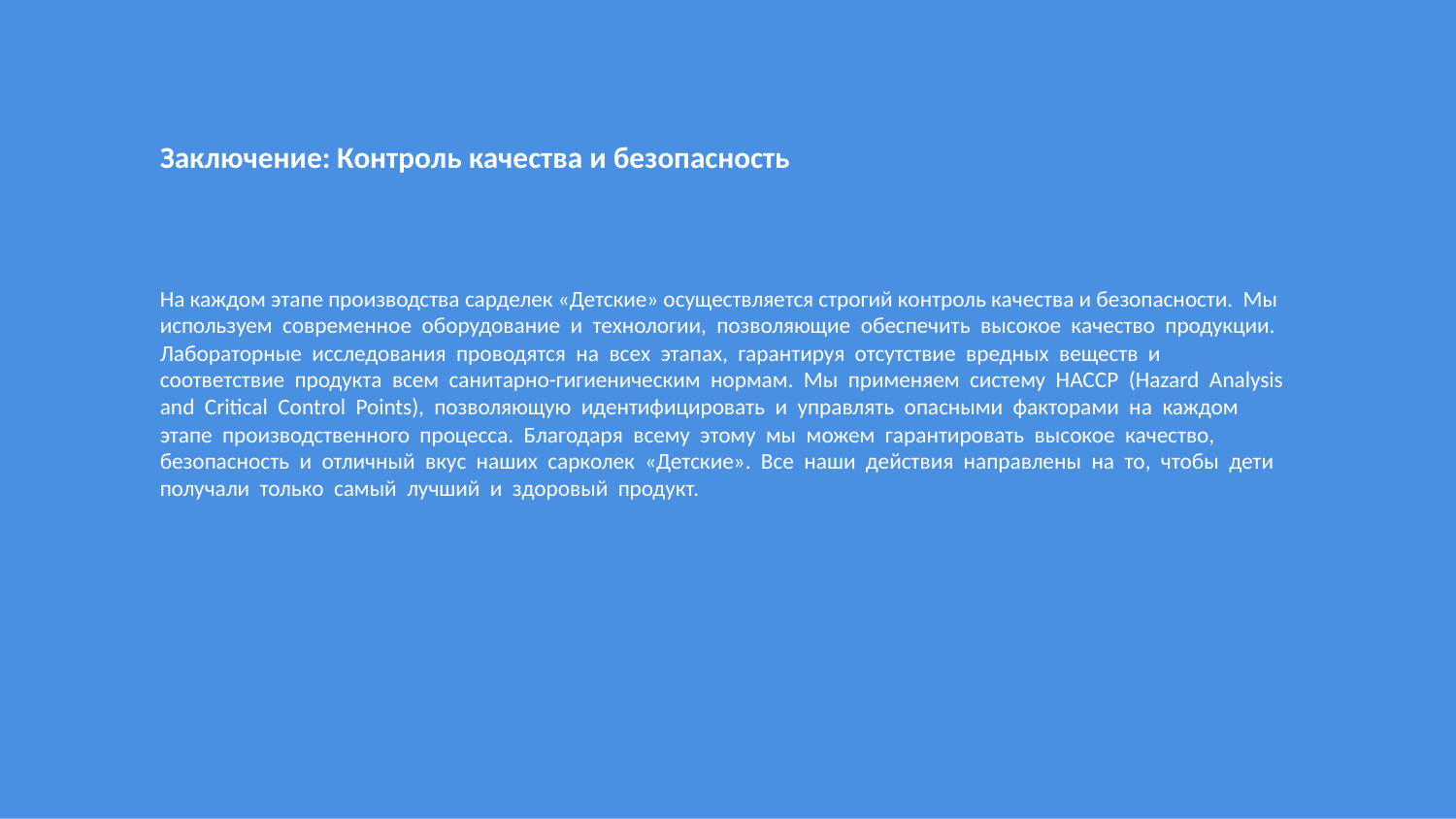

Заключение: Контроль качества и безопасность
На каждом этапе производства сарделек «Детские» осуществляется строгий контроль качества и безопасности.  Мы используем  современное  оборудование  и  технологии,  позволяющие  обеспечить  высокое  качество  продукции.  Лабораторные  исследования  проводятся  на  всех  этапах,  гарантируя  отсутствие  вредных  веществ  и  соответствие  продукта  всем  санитарно-гигиеническим  нормам.  Мы  применяем  систему  HACCP  (Hazard  Analysis  and  Critical  Control  Points),  позволяющую  идентифицировать  и  управлять  опасными  факторами  на  каждом  этапе  производственного  процесса.  Благодаря  всему  этому  мы  можем  гарантировать  высокое  качество,  безопасность  и  отличный  вкус  наших  сарколек  «Детские».  Все  наши  действия  направлены  на  то,  чтобы  дети  получали  только  самый  лучший  и  здоровый  продукт.